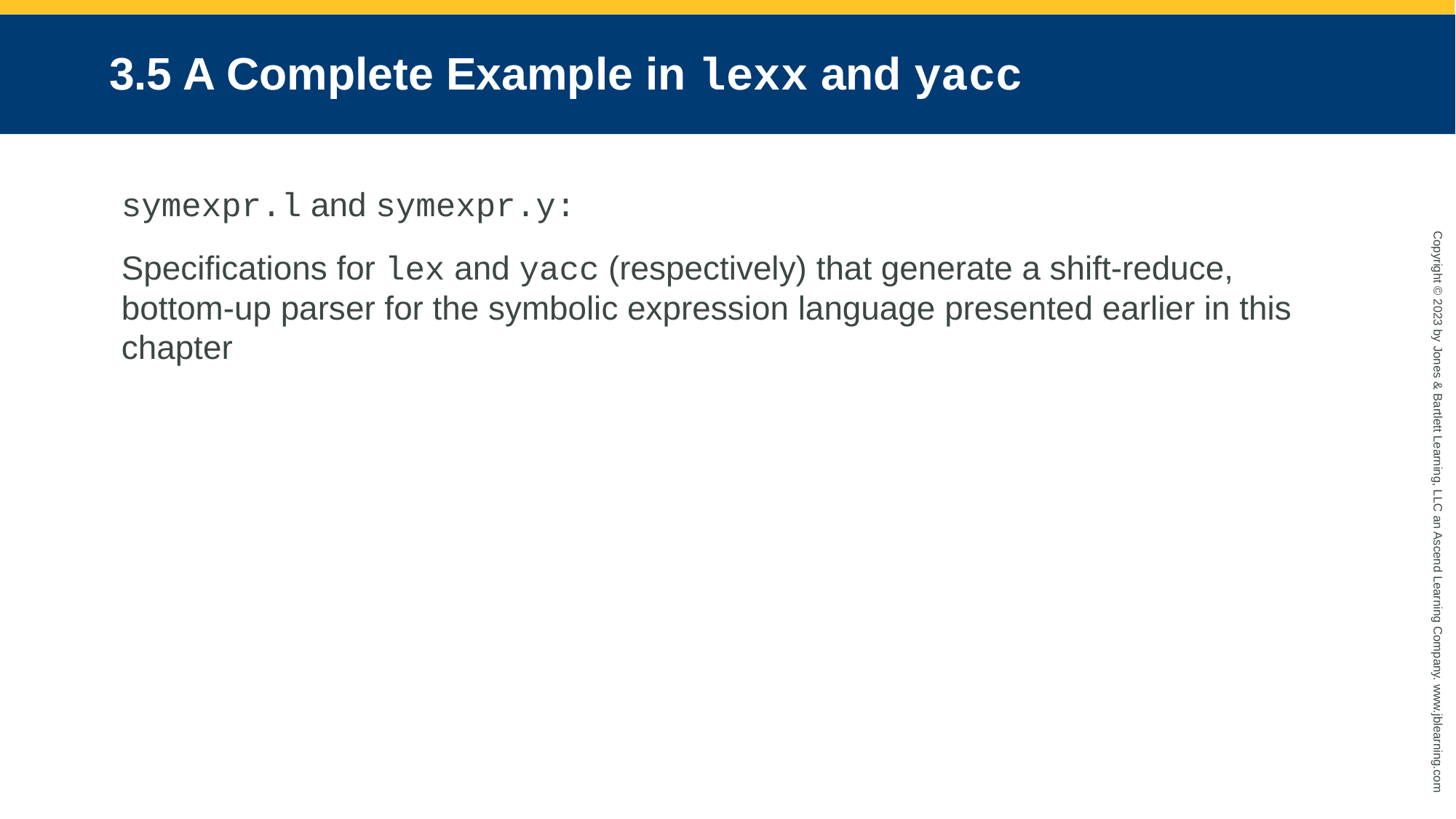

# 3.5 A Complete Example in lexx and yacc
symexpr.l and symexpr.y:
Specifications for lex and yacc (respectively) that generate a shift-reduce, bottom-up parser for the symbolic expression language presented earlier in this chapter